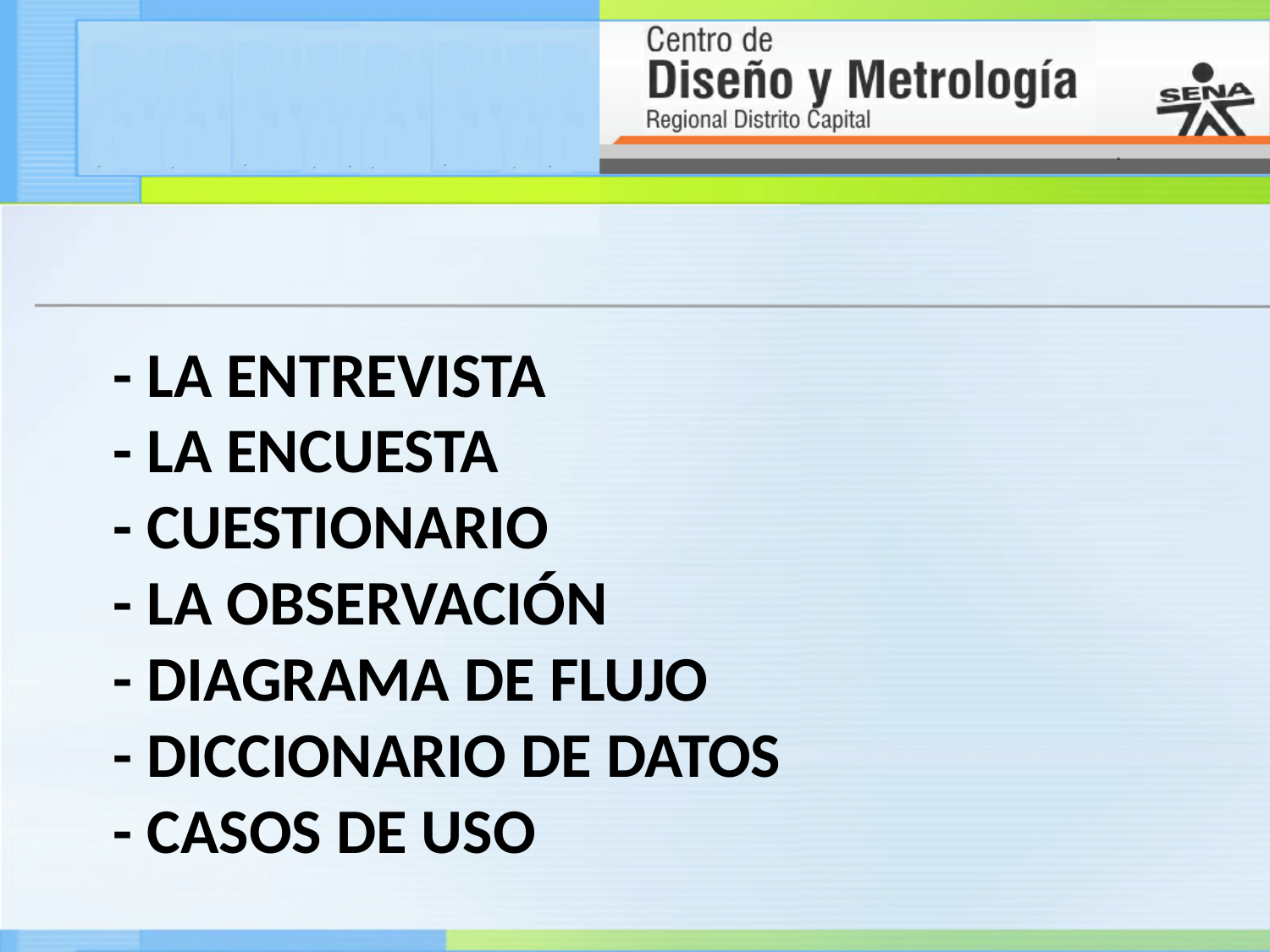

# - La entrevista - La encuesta - Cuestionario - La observación - Diagrama de flujo - Diccionario de datos - Casos de Uso